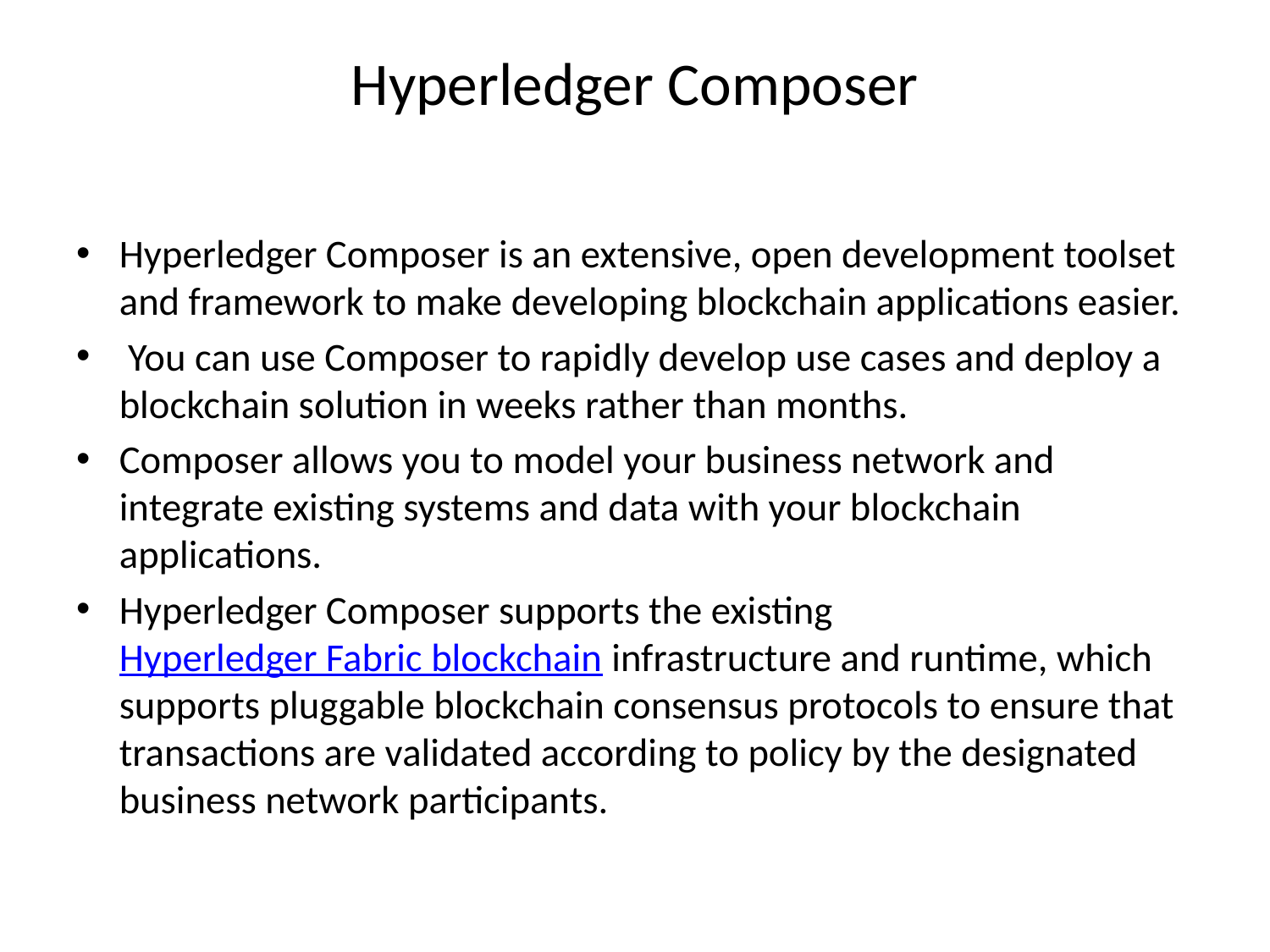

# Hyperledger Composer
Hyperledger Composer is an extensive, open development toolset and framework to make developing blockchain applications easier.
 You can use Composer to rapidly develop use cases and deploy a blockchain solution in weeks rather than months.
Composer allows you to model your business network and integrate existing systems and data with your blockchain applications.
Hyperledger Composer supports the existing Hyperledger Fabric blockchain infrastructure and runtime, which supports pluggable blockchain consensus protocols to ensure that transactions are validated according to policy by the designated business network participants.